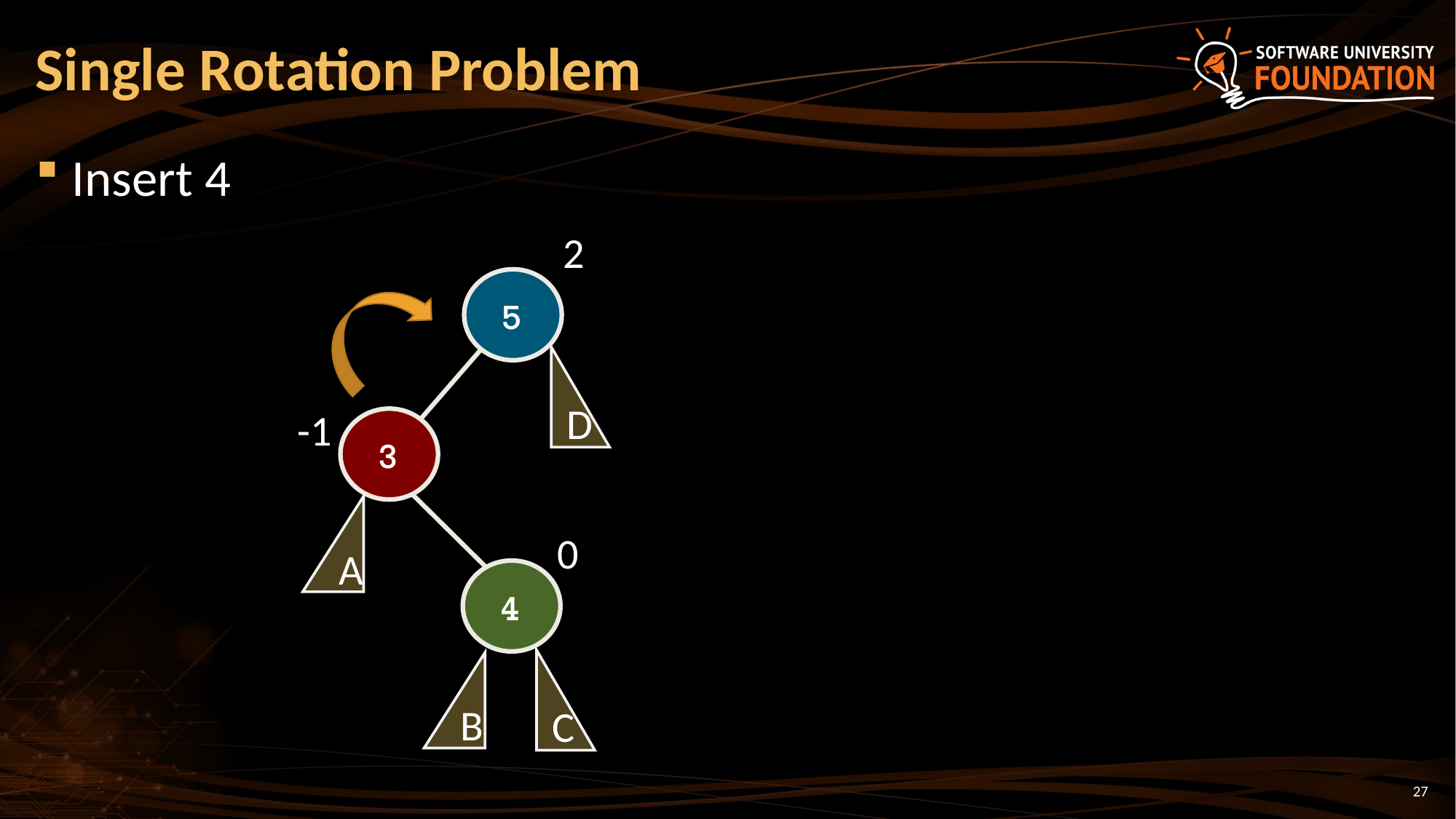

# Single Rotation Problem
Insert 4

2
5

D

-1
3

A
0
4
C
B
27